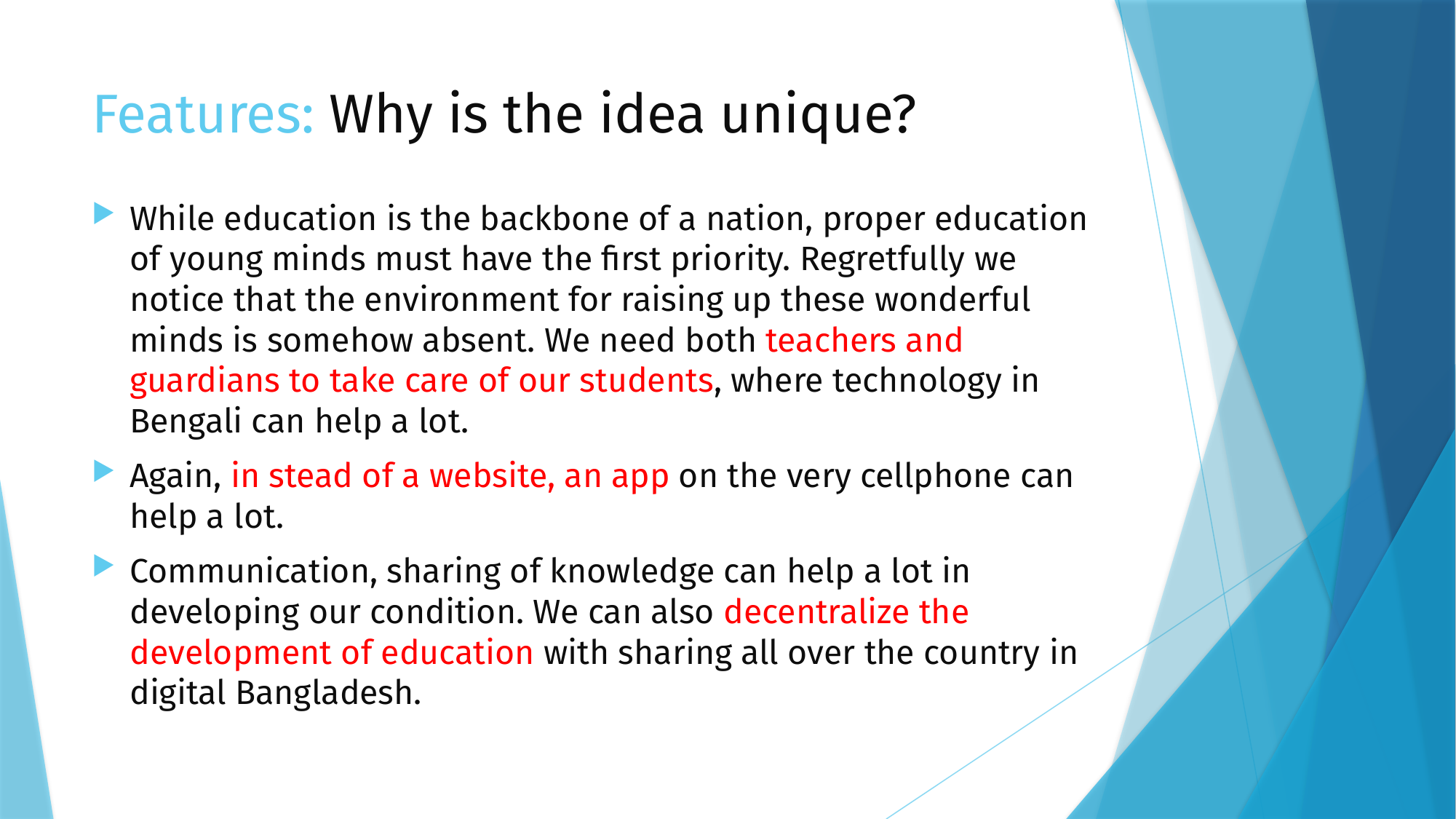

# Features: Why is the idea unique?
While education is the backbone of a nation, proper education of young minds must have the first priority. Regretfully we notice that the environment for raising up these wonderful minds is somehow absent. We need both teachers and guardians to take care of our students, where technology in Bengali can help a lot.
Again, in stead of a website, an app on the very cellphone can help a lot.
Communication, sharing of knowledge can help a lot in developing our condition. We can also decentralize the development of education with sharing all over the country in digital Bangladesh.